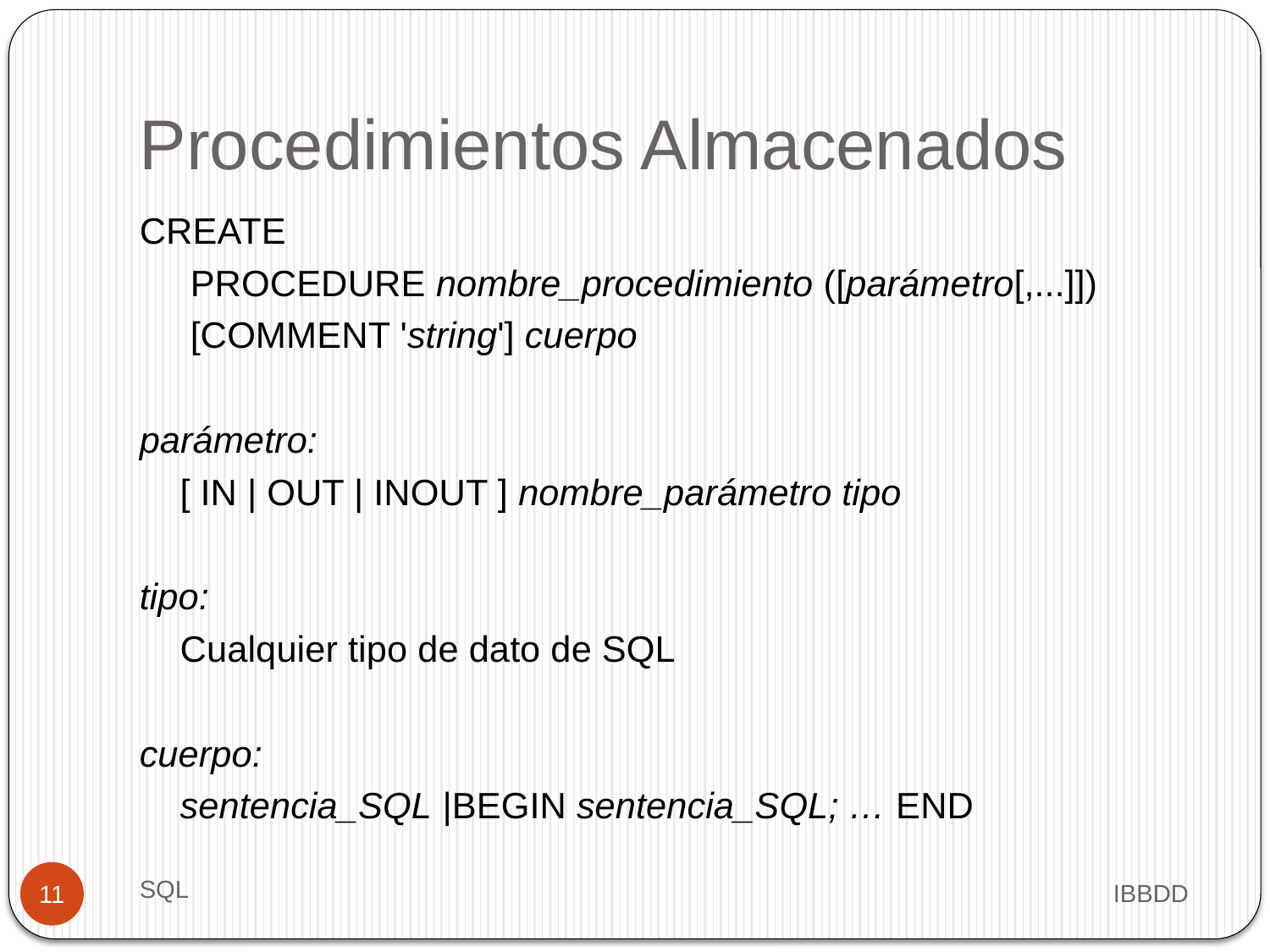

# Procedimientos Almacenados
CREATE
     PROCEDURE nombre_procedimiento ([parámetro[,...]])
     [COMMENT 'string'] cuerpo

parámetro:
    [ IN | OUT | INOUT ] nombre_parámetro tipo

tipo:
    Cualquier tipo de dato de SQL

cuerpo:
    sentencia_SQL |BEGIN sentencia_SQL; … END
SQL
IBBDD
11